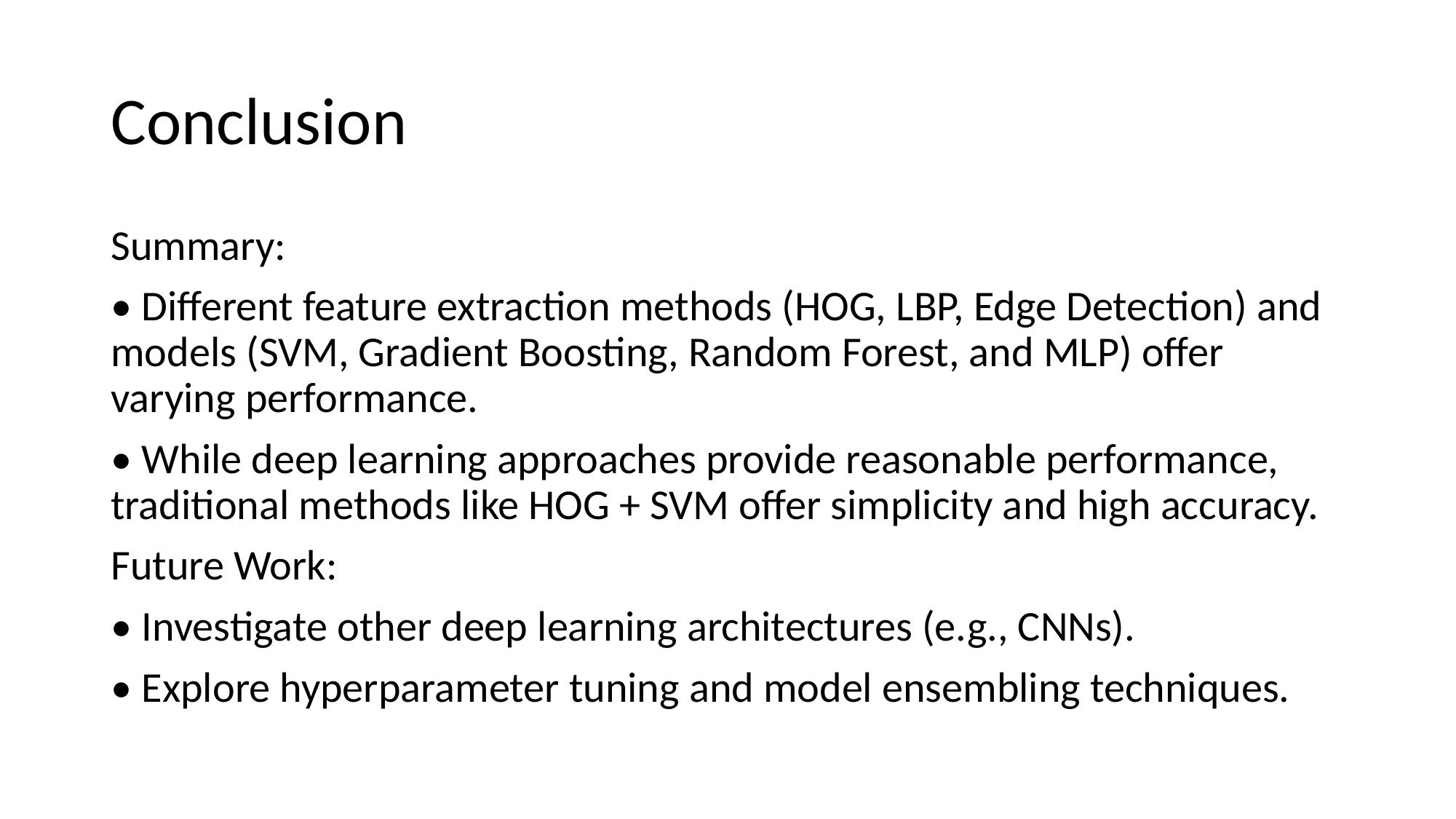

# Conclusion
Summary:
• Different feature extraction methods (HOG, LBP, Edge Detection) and models (SVM, Gradient Boosting, Random Forest, and MLP) offer varying performance.
• While deep learning approaches provide reasonable performance, traditional methods like HOG + SVM offer simplicity and high accuracy.
Future Work:
• Investigate other deep learning architectures (e.g., CNNs).
• Explore hyperparameter tuning and model ensembling techniques.